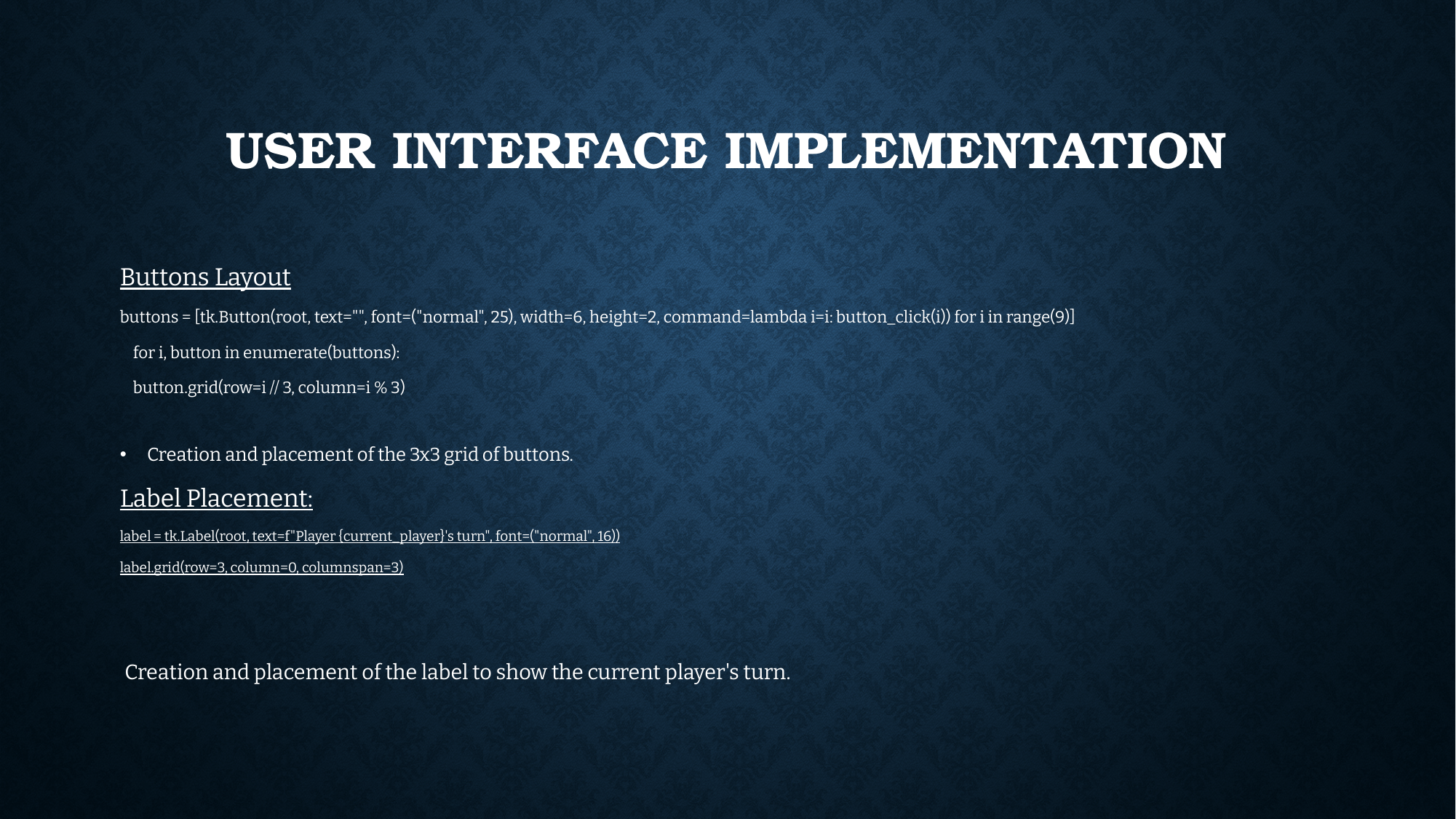

# User Interface Implementation
Buttons Layout
buttons = [tk.Button(root, text="", font=("normal", 25), width=6, height=2, command=lambda i=i: button_click(i)) for i in range(9)]
    for i, button in enumerate(buttons):
    button.grid(row=i // 3, column=i % 3)

Creation and placement of the 3x3 grid of buttons.
Label Placement:
label = tk.Label(root, text=f"Player {current_player}'s turn", font=("normal", 16))
label.grid(row=3, column=0, columnspan=3)

 Creation and placement of the label to show the current player's turn.